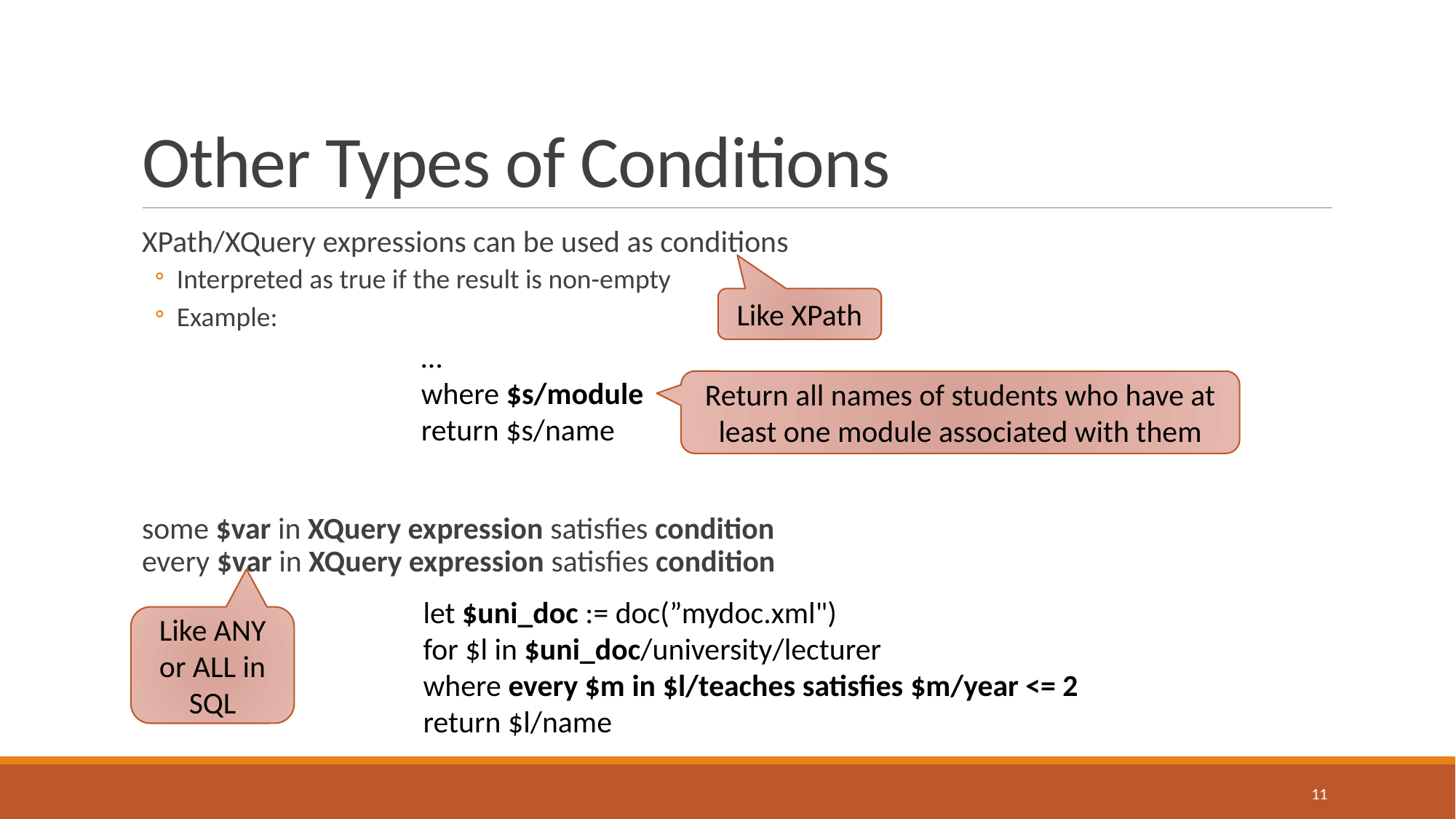

# Other Types of Conditions
XPath/XQuery expressions can be used as conditions
Interpreted as true if the result is non-empty
Example:

some $var in XQuery expression satisfies condition
every $var in XQuery expression satisfies condition

Like XPath
…
where $s/module
return $s/name
Return all names of students who have at least one module associated with them
let $uni_doc := doc(”mydoc.xml")
for $l in $uni_doc/university/lecturer
where every $m in $l/teaches satisfies $m/year <= 2
return $l/name
Like ANY or ALL in SQL
11